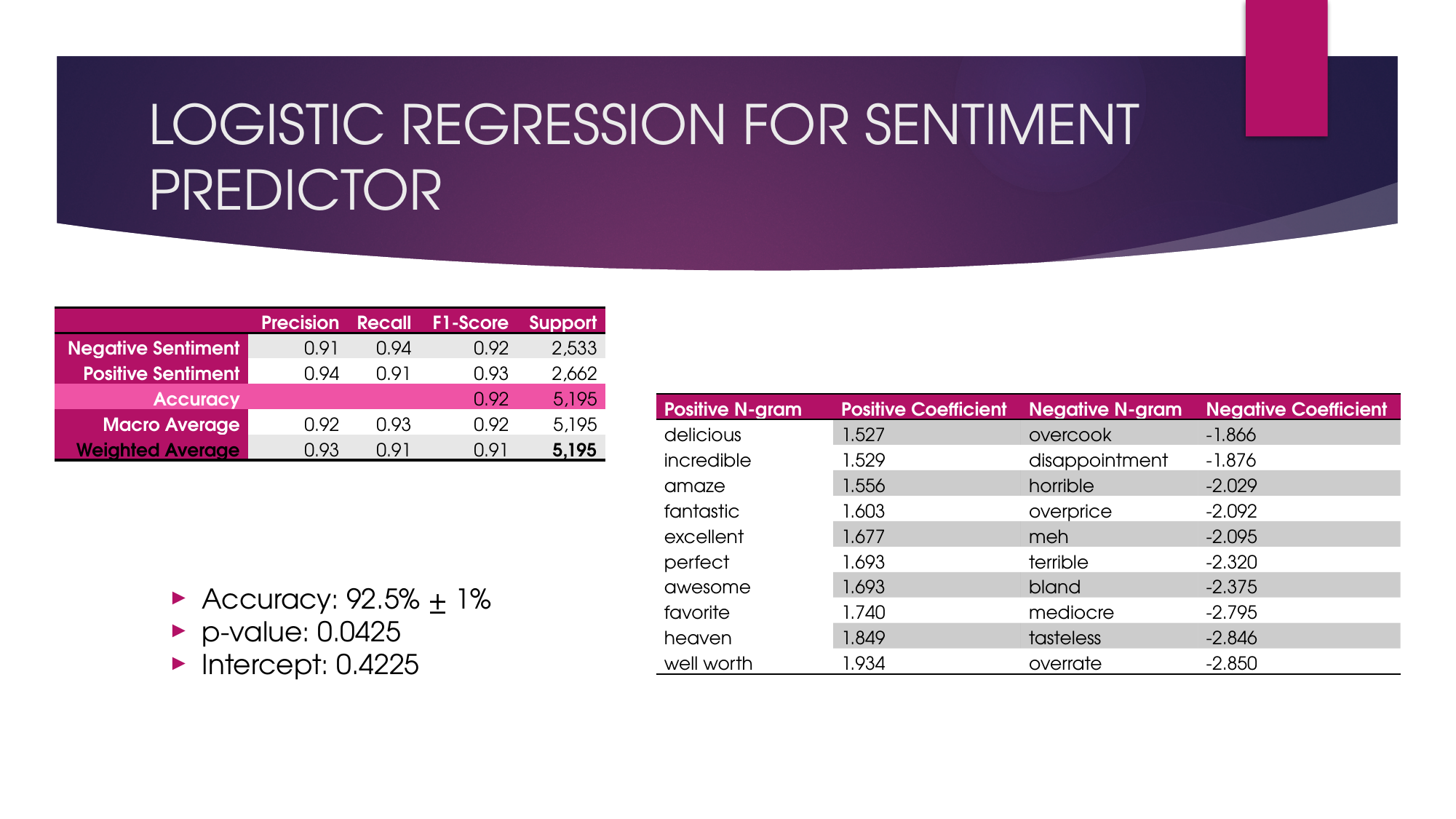

# LOGISTIC REGRESSION FOR SENTIMENT PREDICTOR
|  | Precision | Recall | F1-Score | Support |
| --- | --- | --- | --- | --- |
| Negative Sentiment | 0.91 | 0.94 | 0.92 | 2,533 |
| Positive Sentiment | 0.94 | 0.91 | 0.93 | 2,662 |
| Accuracy |  |  | 0.92 | 5,195 |
| Macro Average | 0.92 | 0.93 | 0.92 | 5,195 |
| Weighted Average | 0.93 | 0.91 | 0.91 | 5,195 |
| Positive N-gram | Positive Coefficient | Negative N-gram | Negative Coefficient |
| --- | --- | --- | --- |
| delicious | 1.527 | overcook | -1.866 |
| incredible | 1.529 | disappointment | -1.876 |
| amaze | 1.556 | horrible | -2.029 |
| fantastic | 1.603 | overprice | -2.092 |
| excellent | 1.677 | meh | -2.095 |
| perfect | 1.693 | terrible | -2.320 |
| awesome | 1.693 | bland | -2.375 |
| favorite | 1.740 | mediocre | -2.795 |
| heaven | 1.849 | tasteless | -2.846 |
| well worth | 1.934 | overrate | -2.850 |
Accuracy: 92.5% ± 1%
p-value: 0.0425
Intercept: 0.4225